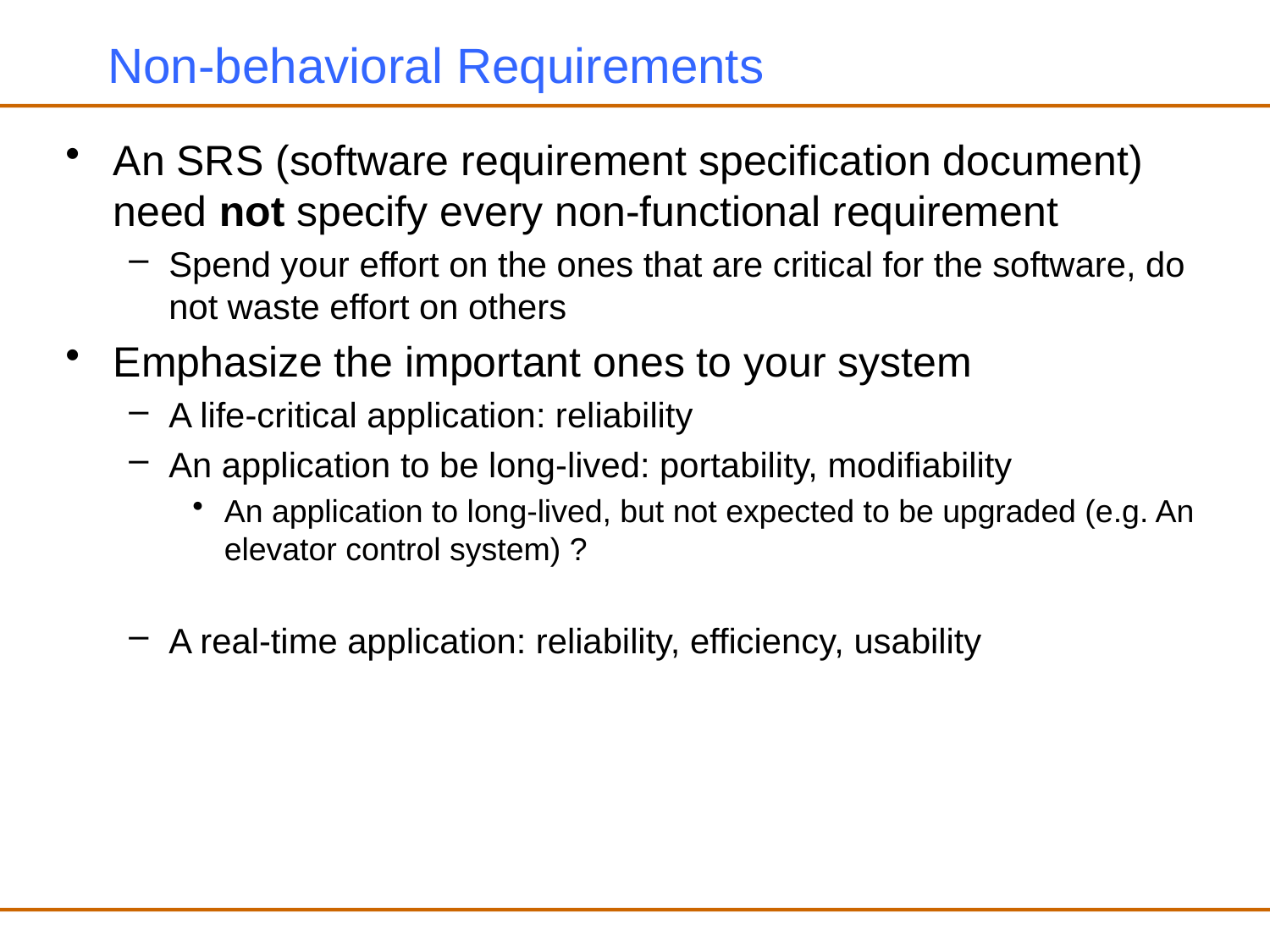

# Non-behavioral Requirements
An SRS (software requirement specification document) need not specify every non-functional requirement
Spend your effort on the ones that are critical for the software, do not waste effort on others
Emphasize the important ones to your system
A life-critical application: reliability
An application to be long-lived: portability, modifiability
An application to long-lived, but not expected to be upgraded (e.g. An elevator control system) ?

A real-time application: reliability, efficiency, usability